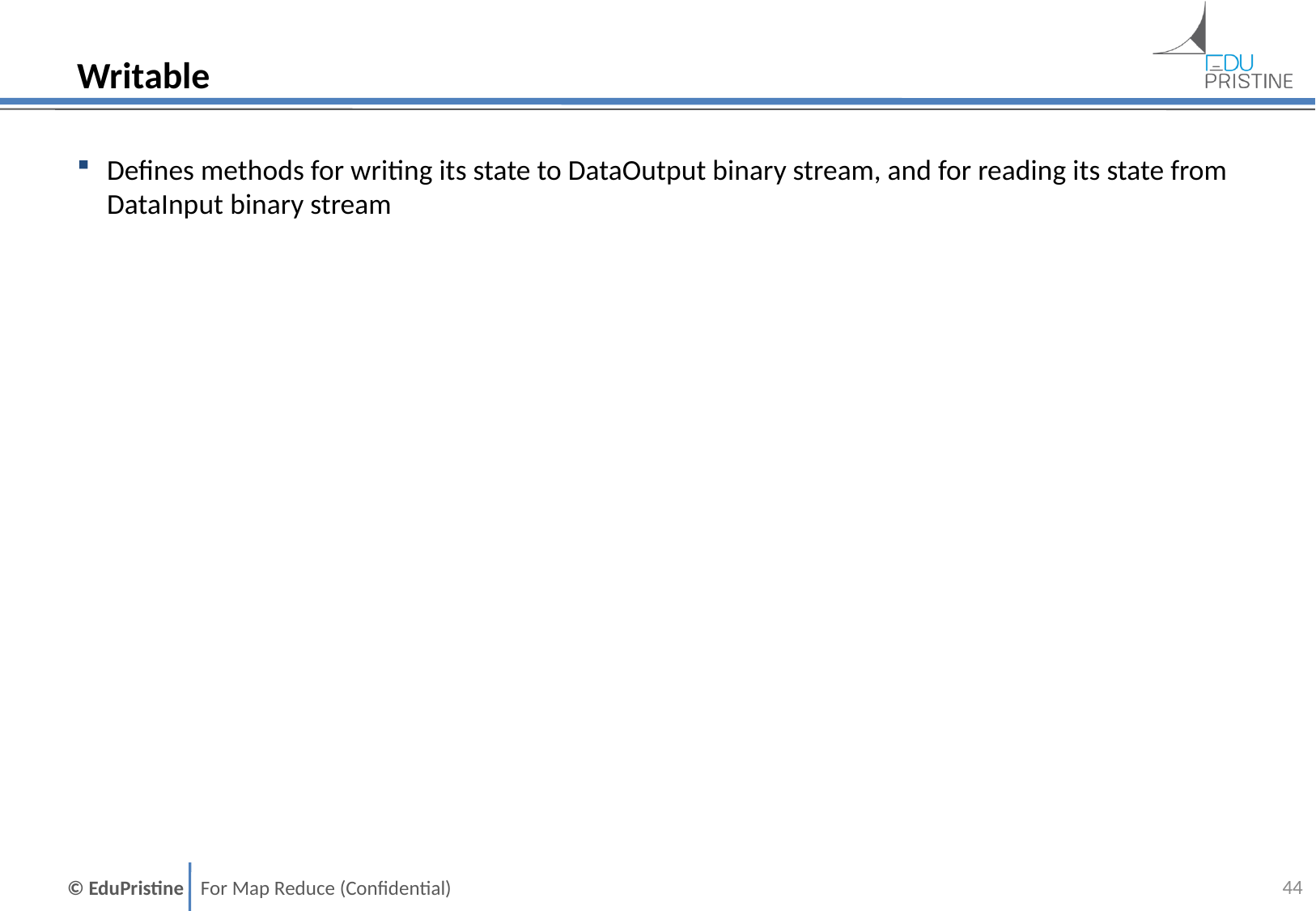

# Writable
Defines methods for writing its state to DataOutput binary stream, and for reading its state from DataInput binary stream
44